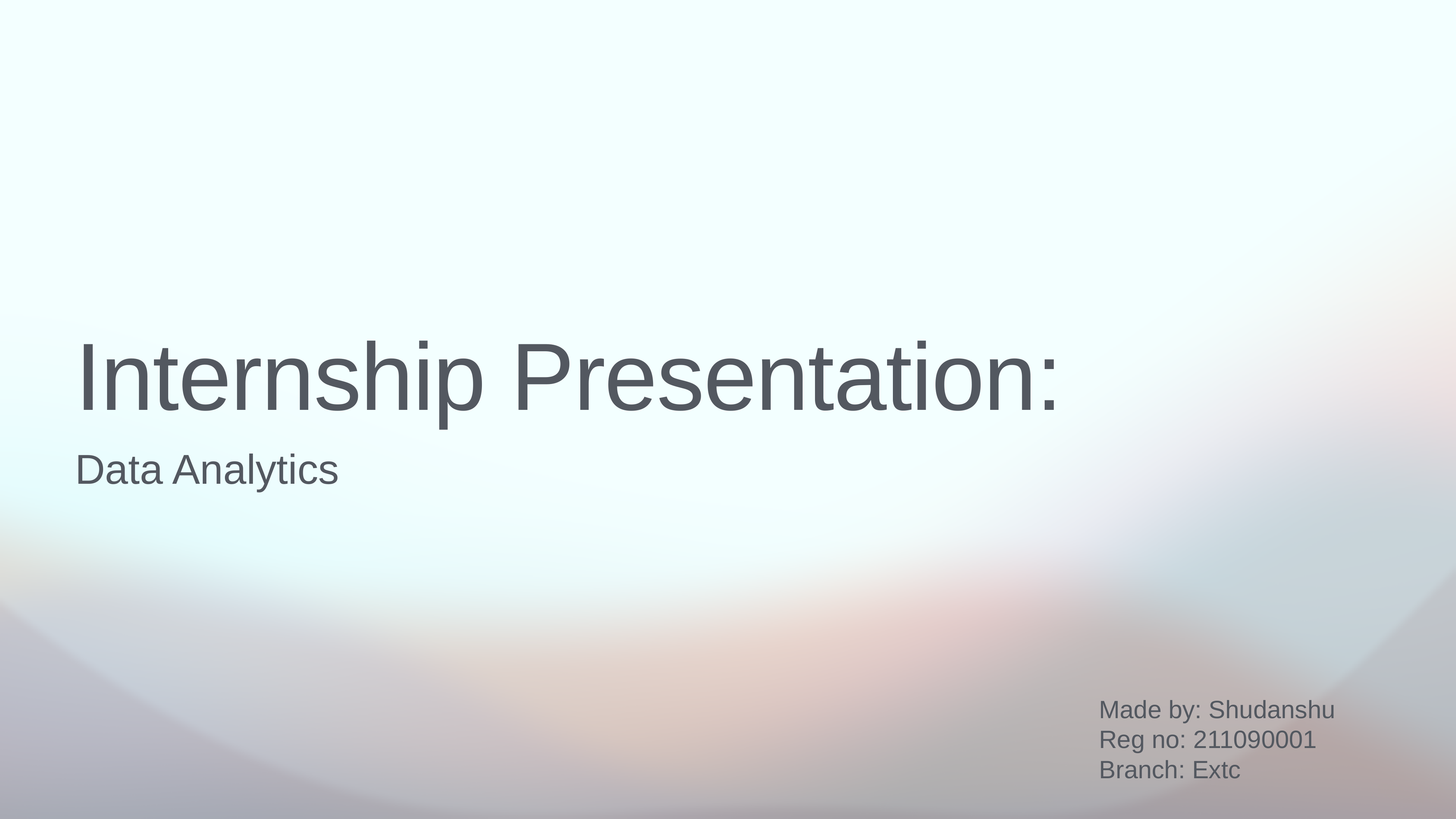

# Internship Presentation:
Data Analytics
Made by: Shudanshu
Reg no: 211090001
Branch: Extc